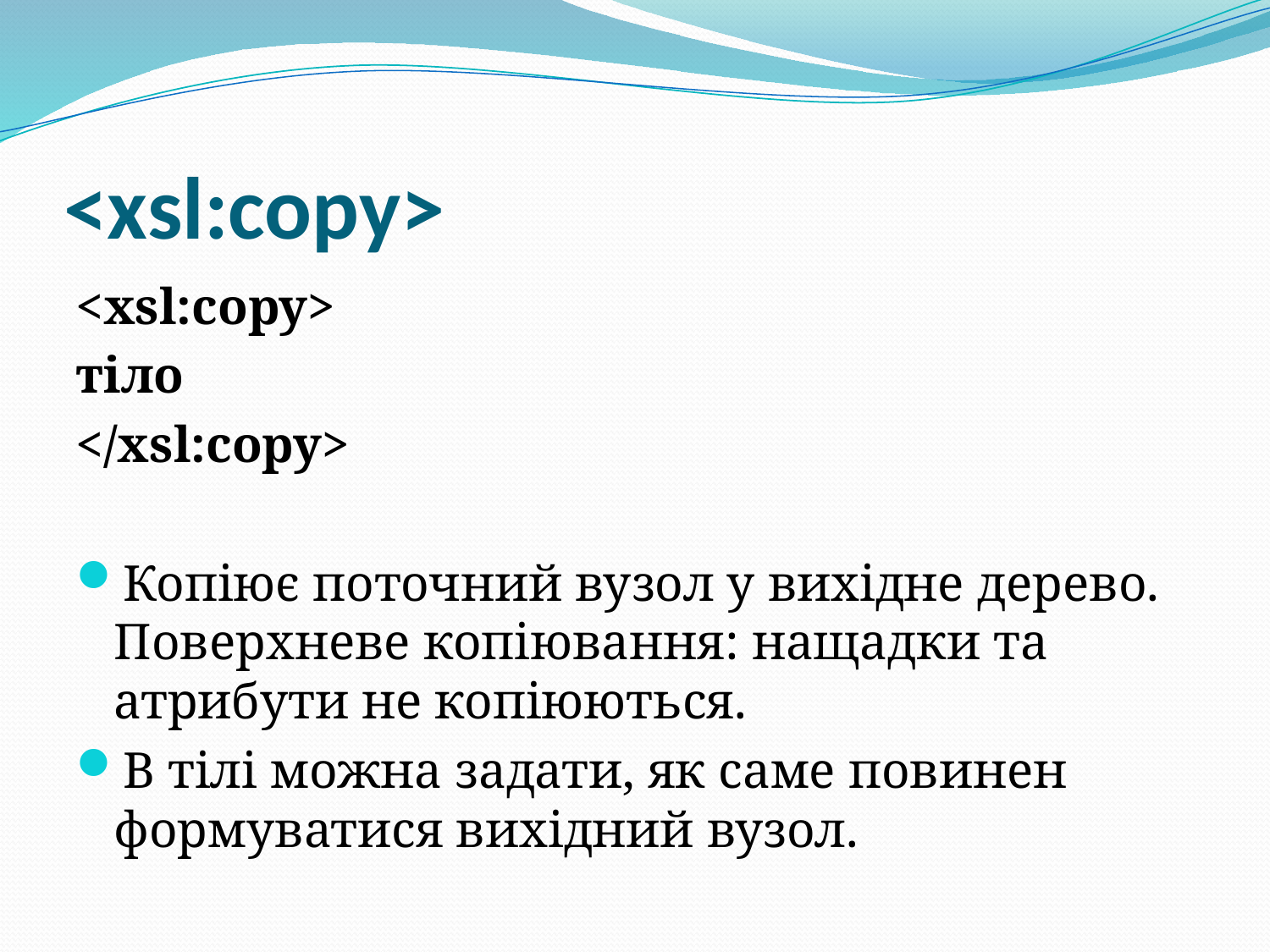

# <xsl:copy>
<xsl:copy>
тіло
</xsl:copy>

Копіює поточний вузол у вихідне дерево. Поверхневе копіювання: нащадки та атрибути не копіюються.
В тілі можна задати, як саме повинен формуватися вихідний вузол.